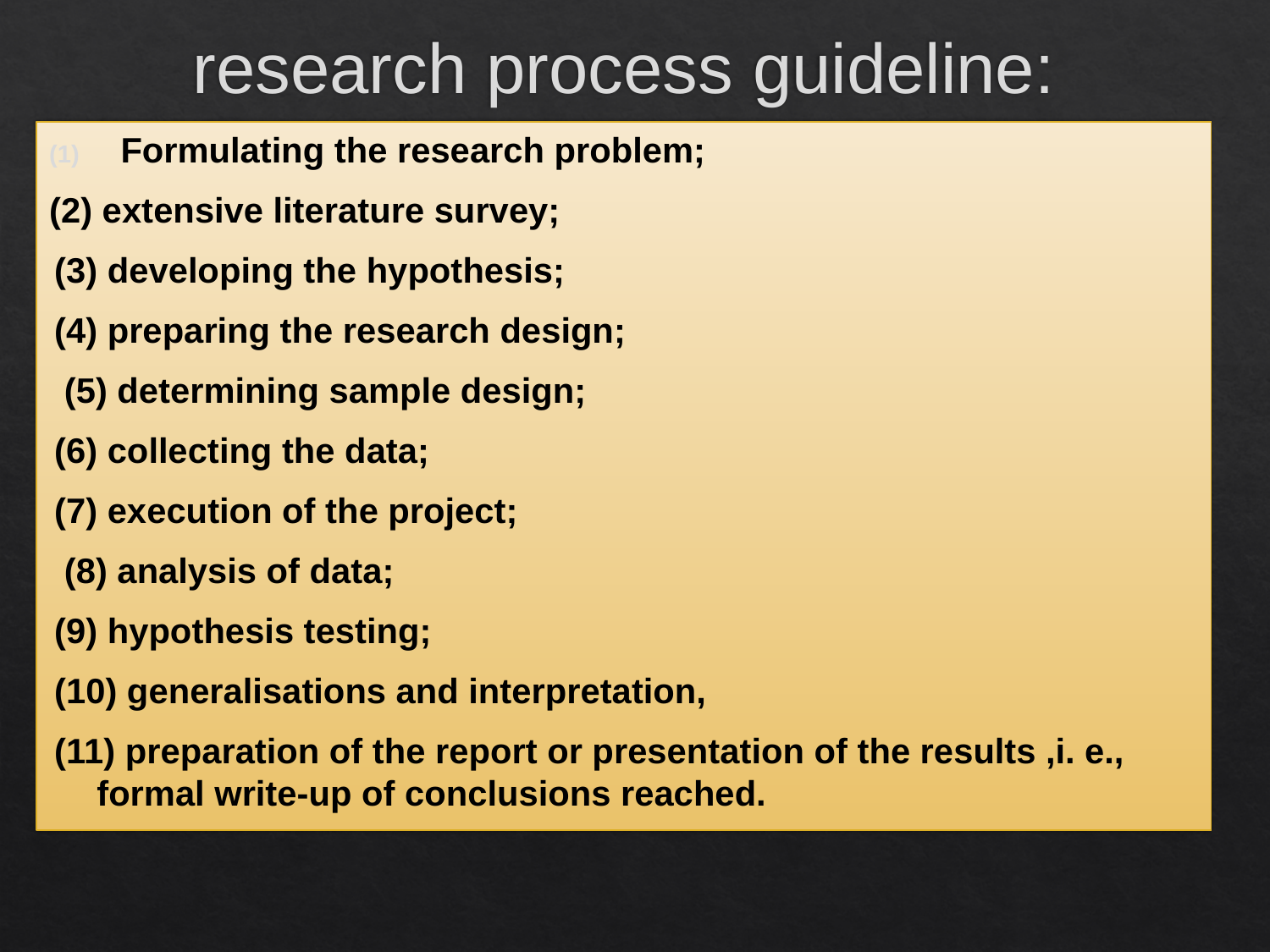

# research process guideline:
Formulating the research problem;
(2) extensive literature survey;
(3) developing the hypothesis;
(4) preparing the research design;
 (5) determining sample design;
(6) collecting the data;
(7) execution of the project;
 (8) analysis of data;
(9) hypothesis testing;
(10) generalisations and interpretation,
(11) preparation of the report or presentation of the results ,i. e., formal write-up of conclusions reached.